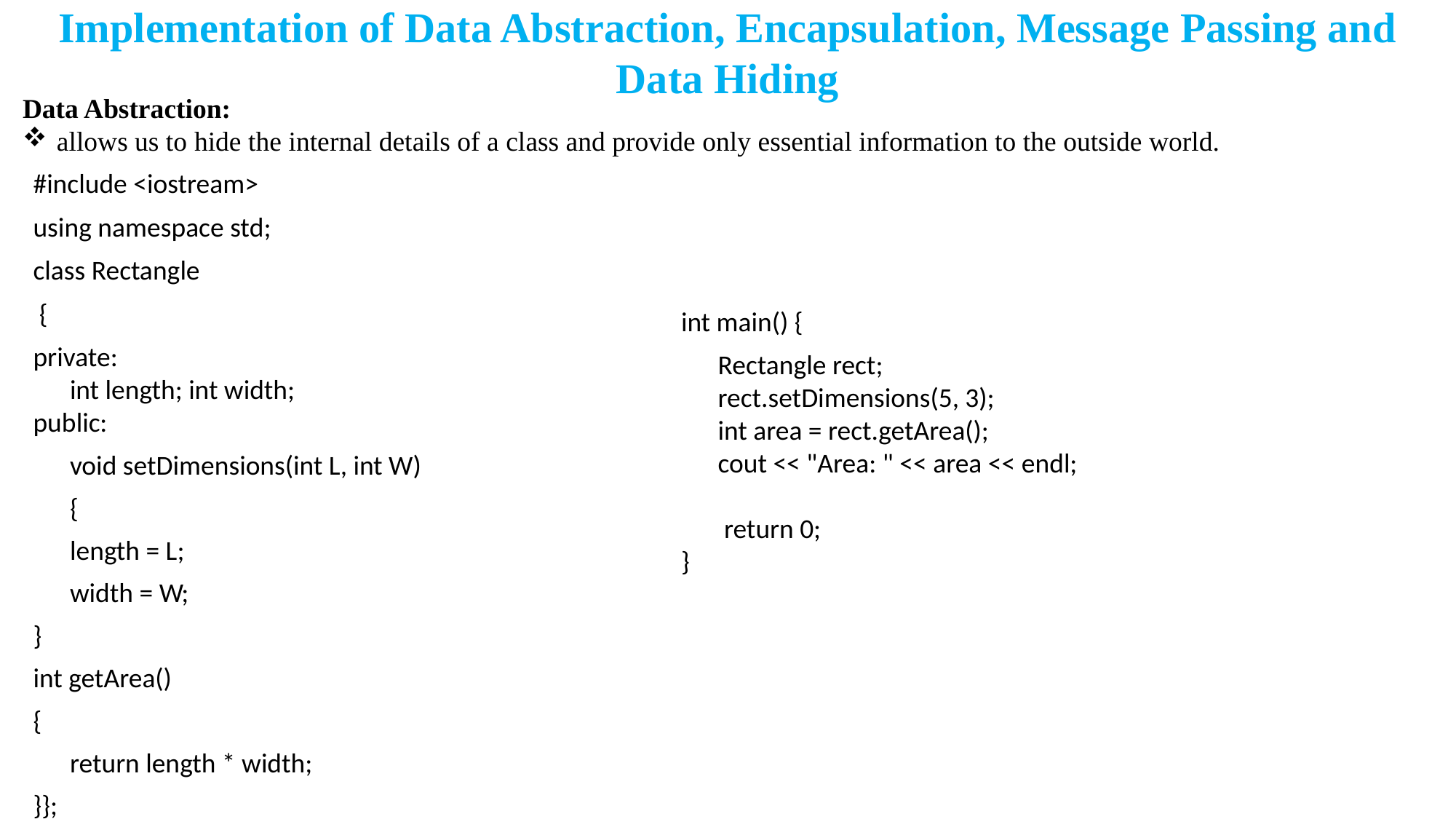

Implementation of Data Abstraction, Encapsulation, Message Passing and Data Hiding

Data Abstraction:
allows us to hide the internal details of a class and provide only essential information to the outside world.
#include <iostream>
using namespace std;
class Rectangle
 {
private:
int length; int width;
public:
void setDimensions(int L, int W)
{
length = L;
width = W;
}
int getArea()
{
return length * width;
}};

int main() {
Rectangle rect; rect.setDimensions(5, 3); int area = rect.getArea();
cout << "Area: " << area << endl;

 return 0;
}